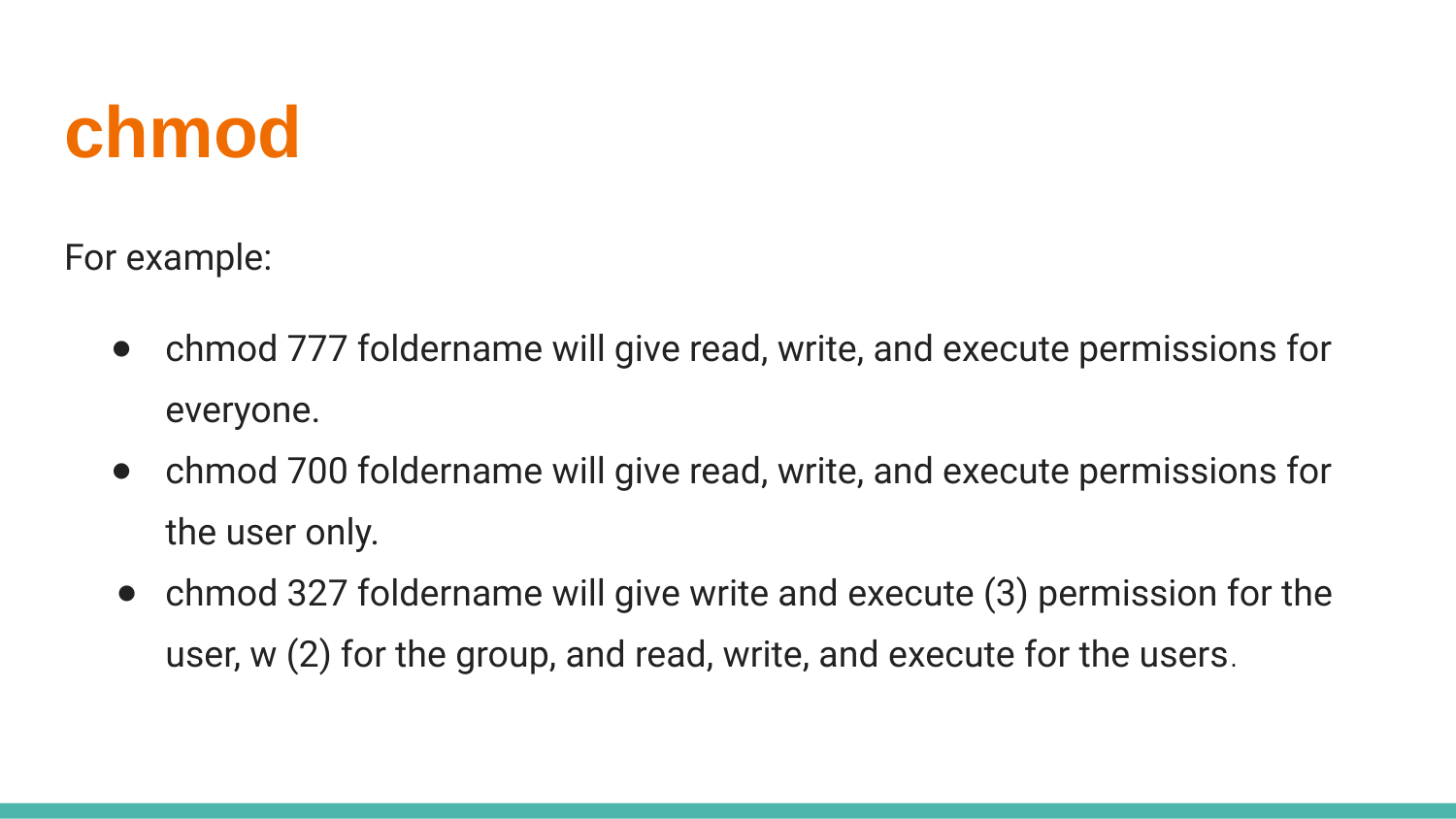

# chmod
For example:
chmod 777 foldername will give read, write, and execute permissions for everyone.
chmod 700 foldername will give read, write, and execute permissions for the user only.
chmod 327 foldername will give write and execute (3) permission for the user, w (2) for the group, and read, write, and execute for the users.